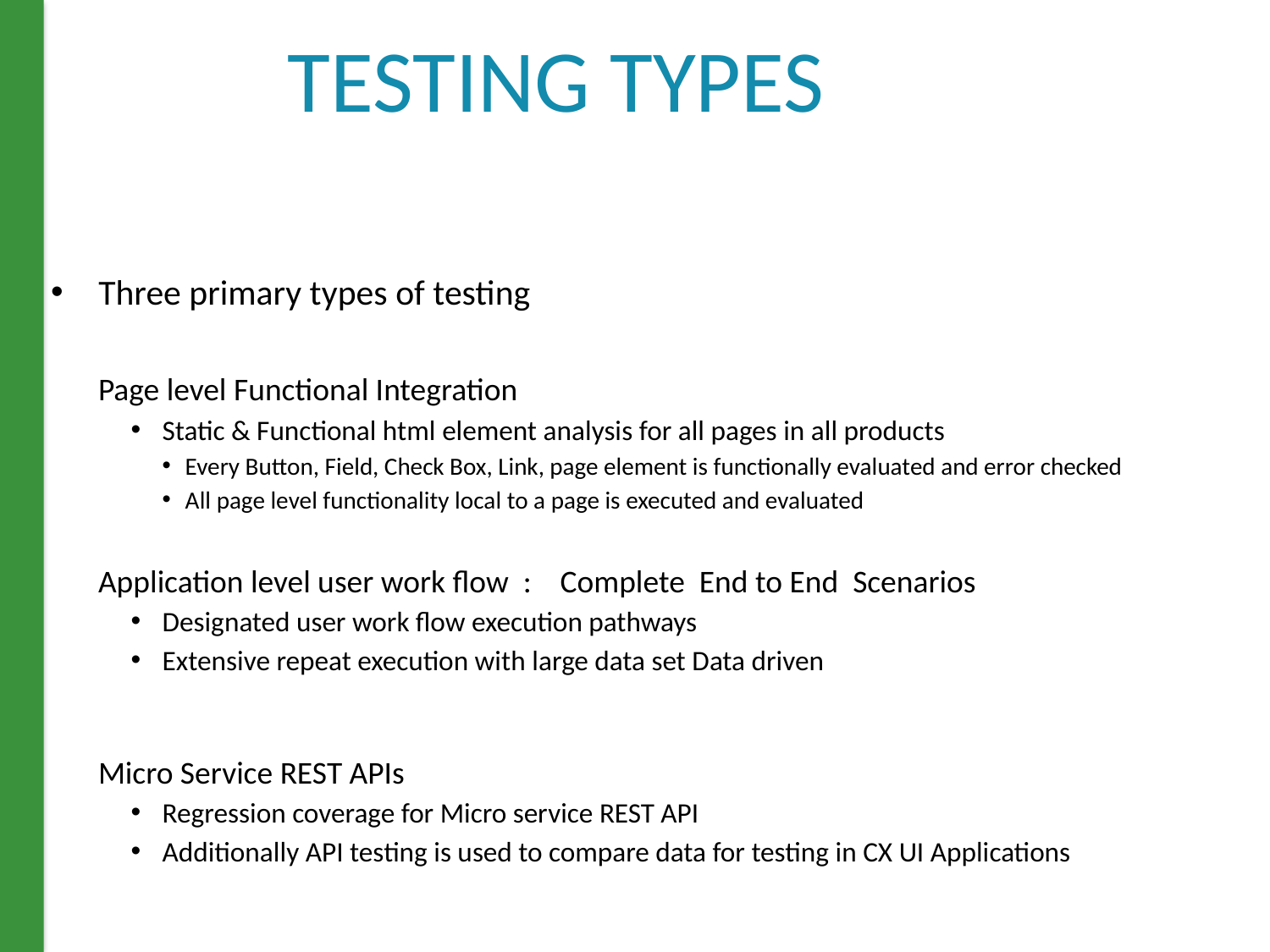

# TESTING TYPES
Three primary types of testing

Page level Functional Integration
Static & Functional html element analysis for all pages in all products
Every Button, Field, Check Box, Link, page element is functionally evaluated and error checked
All page level functionality local to a page is executed and evaluated

Application level user work flow  :    Complete  End to End  Scenarios
Designated user work flow execution pathways
Extensive repeat execution with large data set Data driven

Micro Service REST APIs
Regression coverage for Micro service REST API
Additionally API testing is used to compare data for testing in CX UI Applications